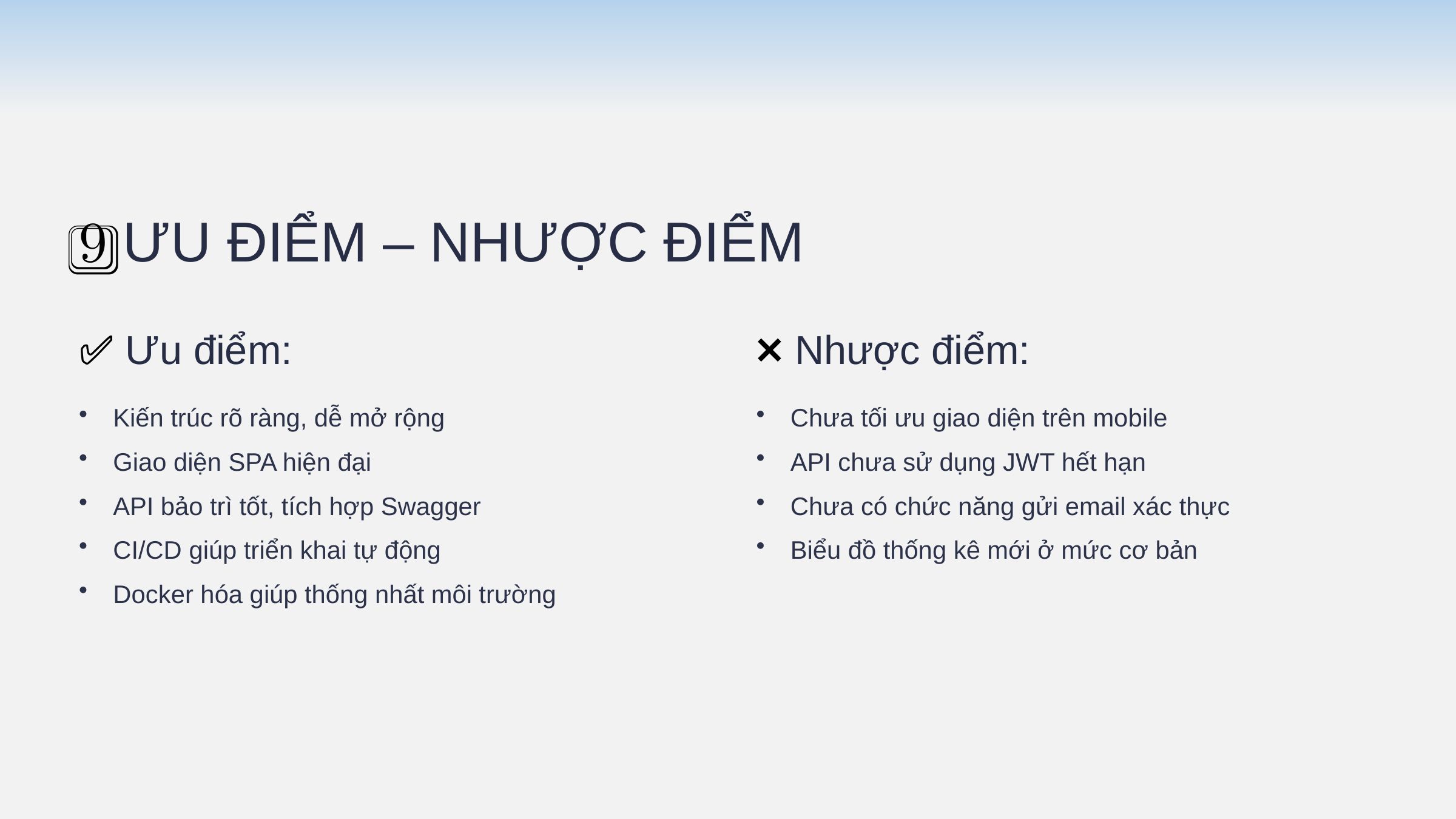

9️⃣ ƯU ĐIỂM – NHƯỢC ĐIỂM
✅ Ưu điểm:
❌ Nhược điểm:
Kiến trúc rõ ràng, dễ mở rộng
Chưa tối ưu giao diện trên mobile
Giao diện SPA hiện đại
API chưa sử dụng JWT hết hạn
API bảo trì tốt, tích hợp Swagger
Chưa có chức năng gửi email xác thực
CI/CD giúp triển khai tự động
Biểu đồ thống kê mới ở mức cơ bản
Docker hóa giúp thống nhất môi trường